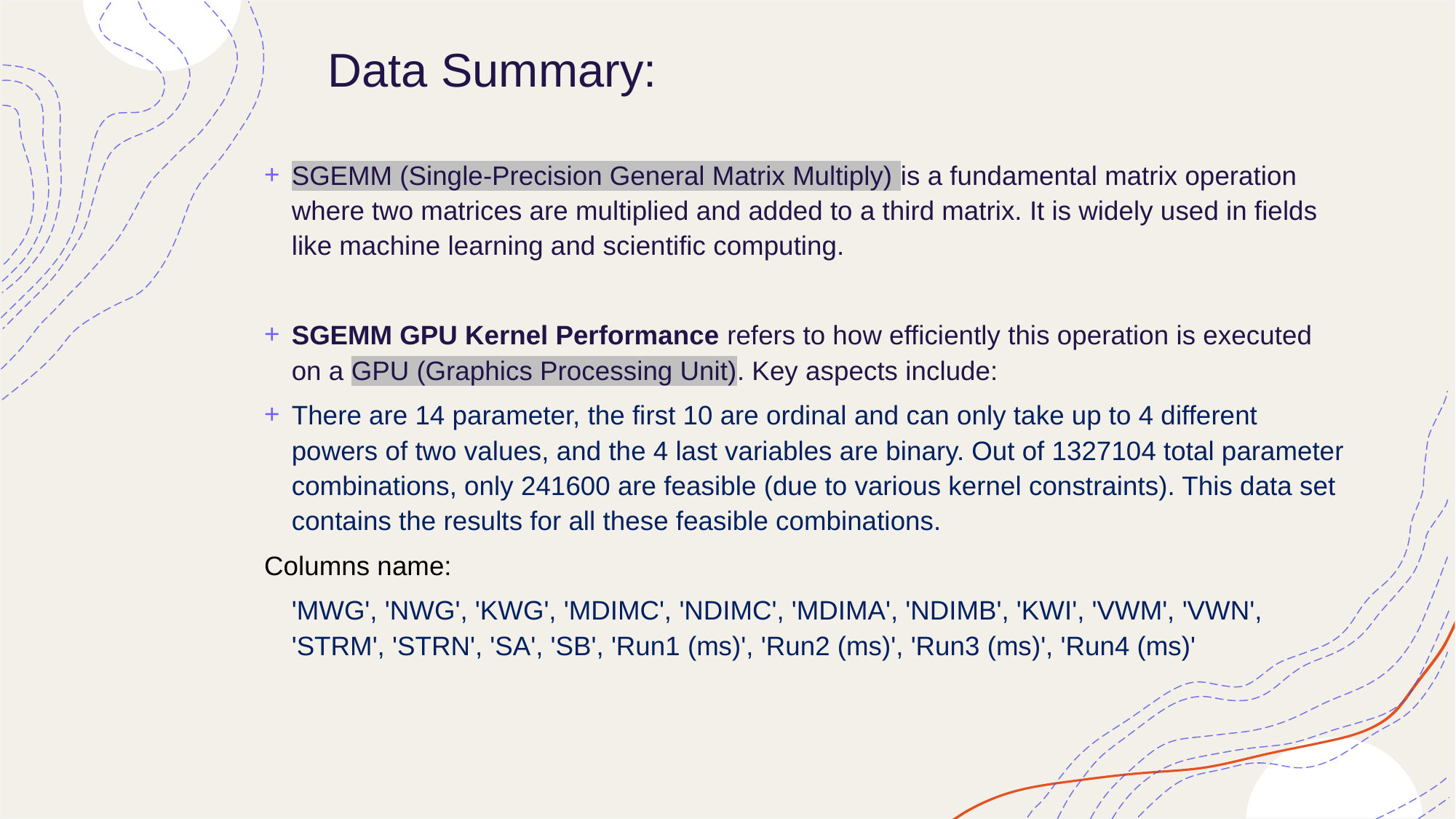

# Data Summary:

SGEMM (Single-Precision General Matrix Multiply) is a fundamental matrix operation where two matrices are multiplied and added to a third matrix. It is widely used in fields like machine learning and scientific computing.

SGEMM GPU Kernel Performance refers to how efficiently this operation is executed on a GPU (Graphics Processing Unit). Key aspects include:
There are 14 parameter, the first 10 are ordinal and can only take up to 4 different powers of two values, and the 4 last variables are binary. Out of 1327104 total parameter combinations, only 241600 are feasible (due to various kernel constraints). This data set contains the results for all these feasible combinations.
Columns name:
	'MWG', 'NWG', 'KWG', 'MDIMC', 'NDIMC', 'MDIMA', 'NDIMB', 'KWI', 'VWM', 'VWN', 'STRM', 'STRN', 'SA', 'SB', 'Run1 (ms)', 'Run2 (ms)', 'Run3 (ms)', 'Run4 (ms)'